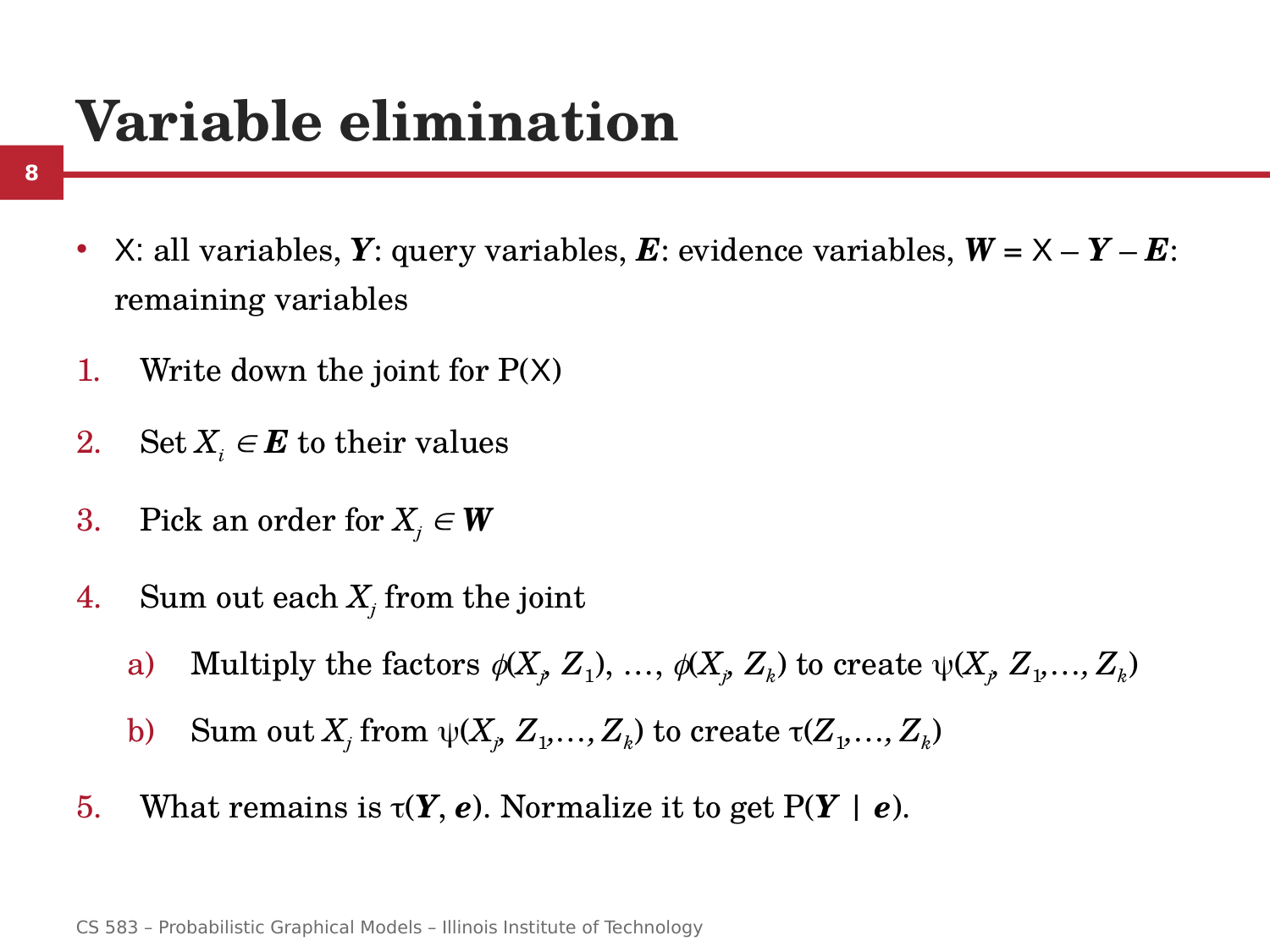

# Variable elimination
X: all variables, Y: query variables, E: evidence variables, W = X – Y – E: remaining variables
Write down the joint for P(X)
Set Xi ∈ E to their values
Pick an order for Xj ∈ W
Sum out each Xj from the joint
Multiply the factors φ(Xj, Z1), …, φ(Xj, Zk) to create ψ(Xj, Z1,…, Zk)
Sum out Xj from ψ(Xj, Z1,…, Zk) to create τ(Z1,…, Zk)
What remains is τ(Y, e). Normalize it to get P(Y | e).

8
CS 583 – Probabilistic Graphical Models – Illinois Institute of Technology